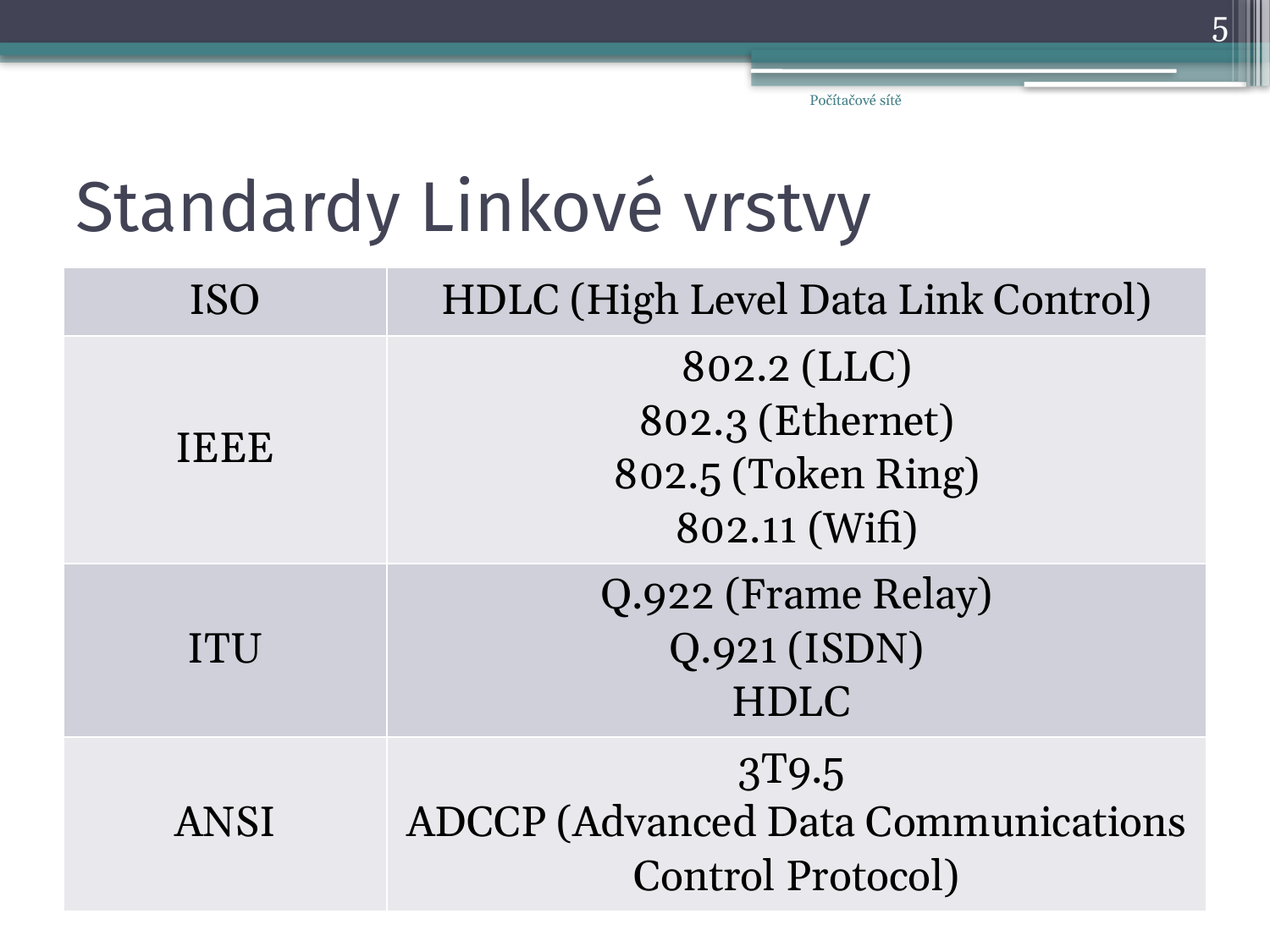

5
Počítačové sítě
# Standardy Linkové vrstvy
| ISO | HDLC (High Level Data Link Control) |
| --- | --- |
| IEEE | 802.2 (LLC) 802.3 (Ethernet) 802.5 (Token Ring) 802.11 (Wifi) |
| ITU | Q.922 (Frame Relay) Q.921 (ISDN) HDLC |
| ANSI | 3T9.5 ADCCP (Advanced Data Communications Control Protocol) |